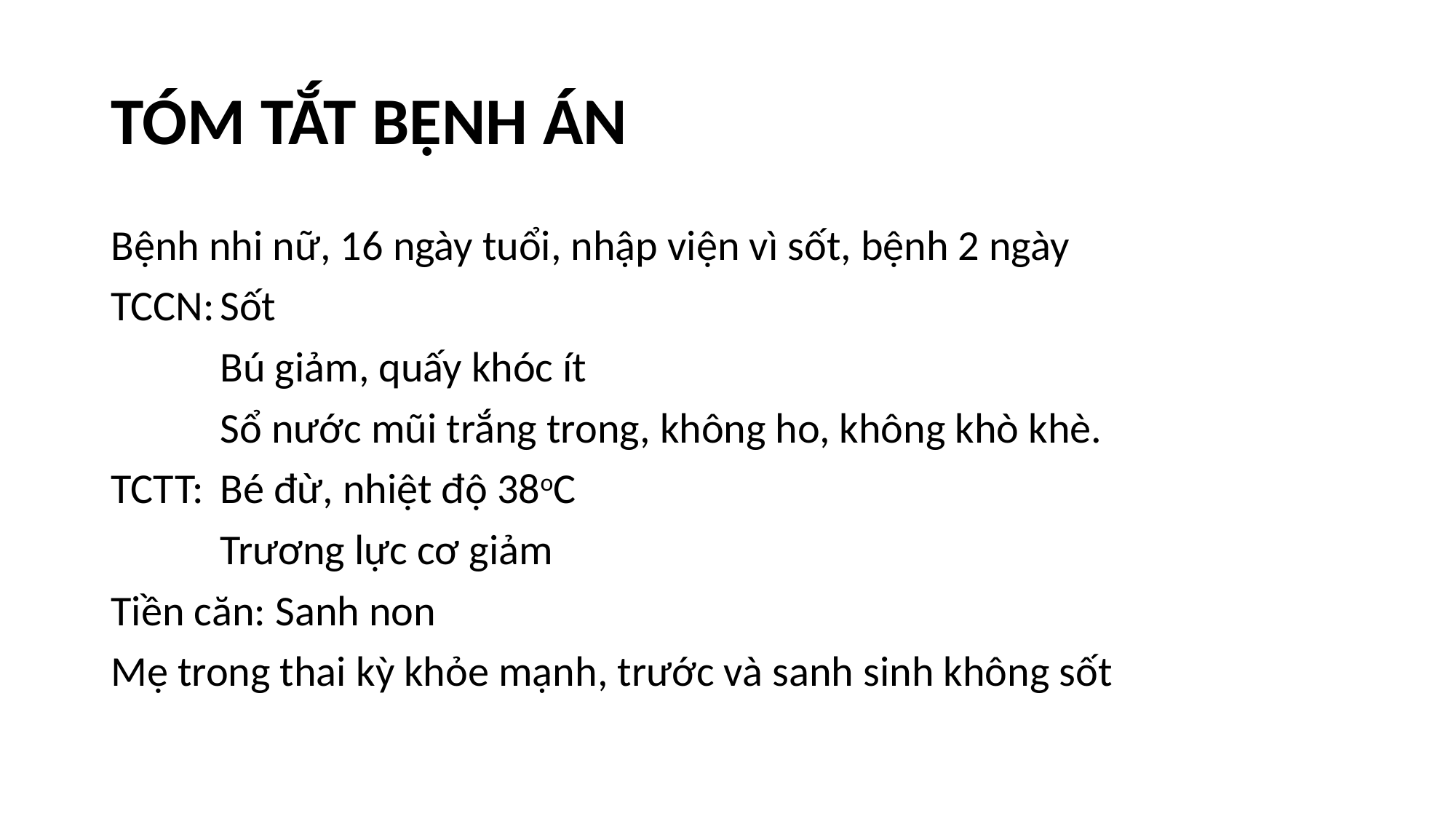

# TÓM TẮT BỆNH ÁN
Bệnh nhi nữ, 16 ngày tuổi, nhập viện vì sốt, bệnh 2 ngày
TCCN:	Sốt
	Bú giảm, quấy khóc ít
	Sổ nước mũi trắng trong, không ho, không khò khè.
TCTT:	Bé đừ, nhiệt độ 38oC
	Trương lực cơ giảm
Tiền căn: Sanh non
Mẹ trong thai kỳ khỏe mạnh, trước và sanh sinh không sốt